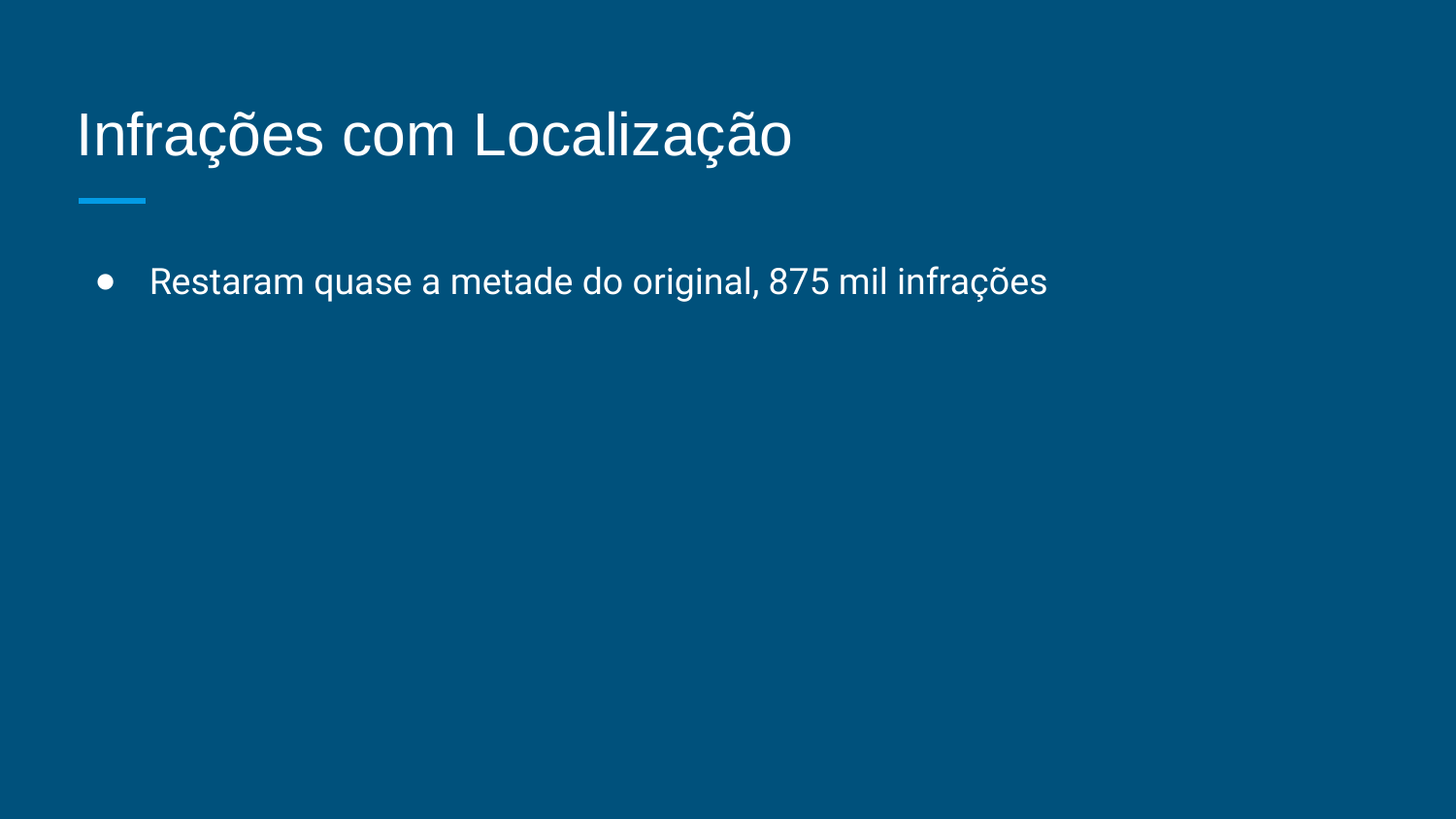

# Infrações com Localização
Restaram quase a metade do original, 875 mil infrações